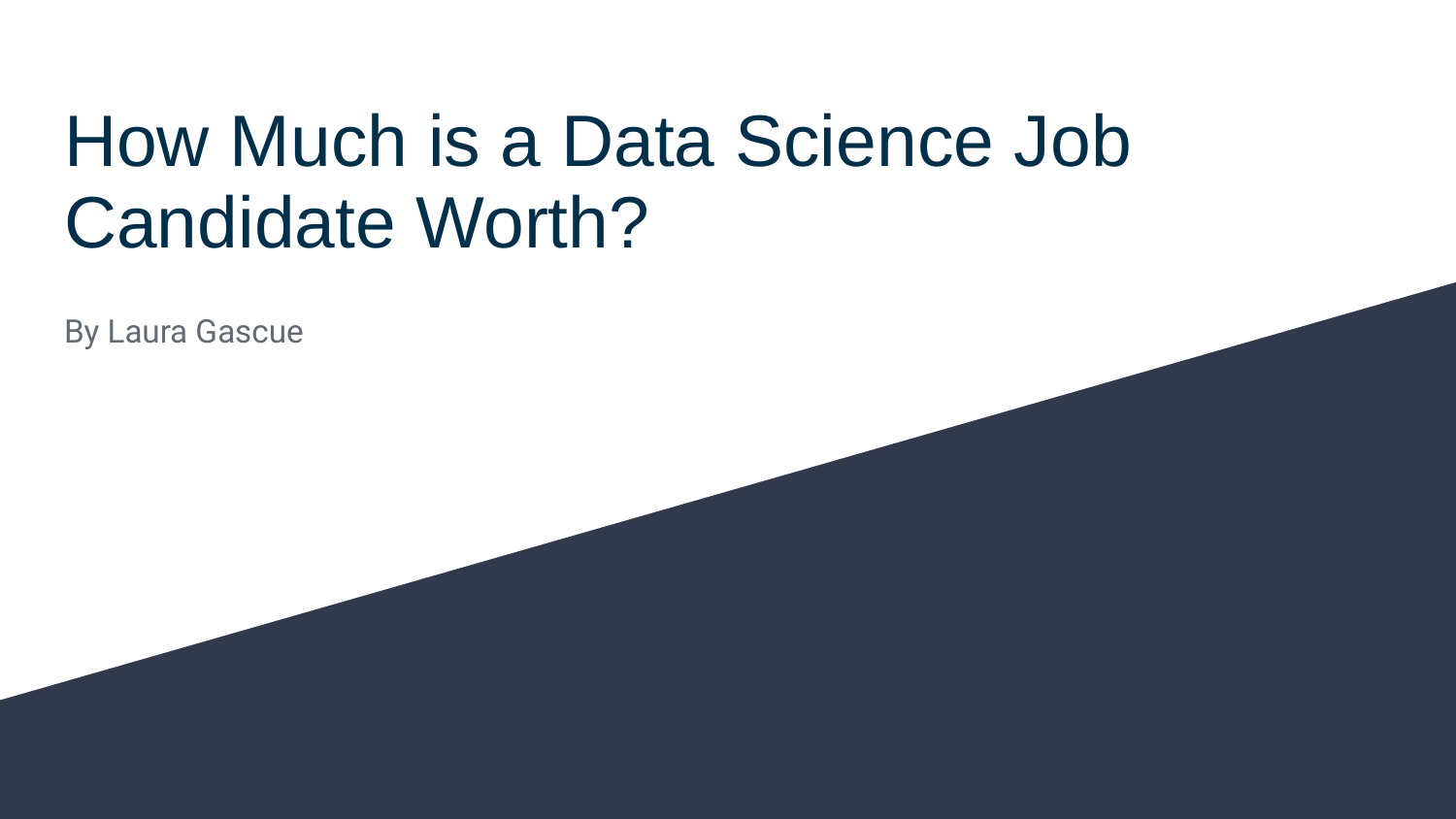

# How Much is a Data Science Job Candidate Worth?
By Laura Gascue